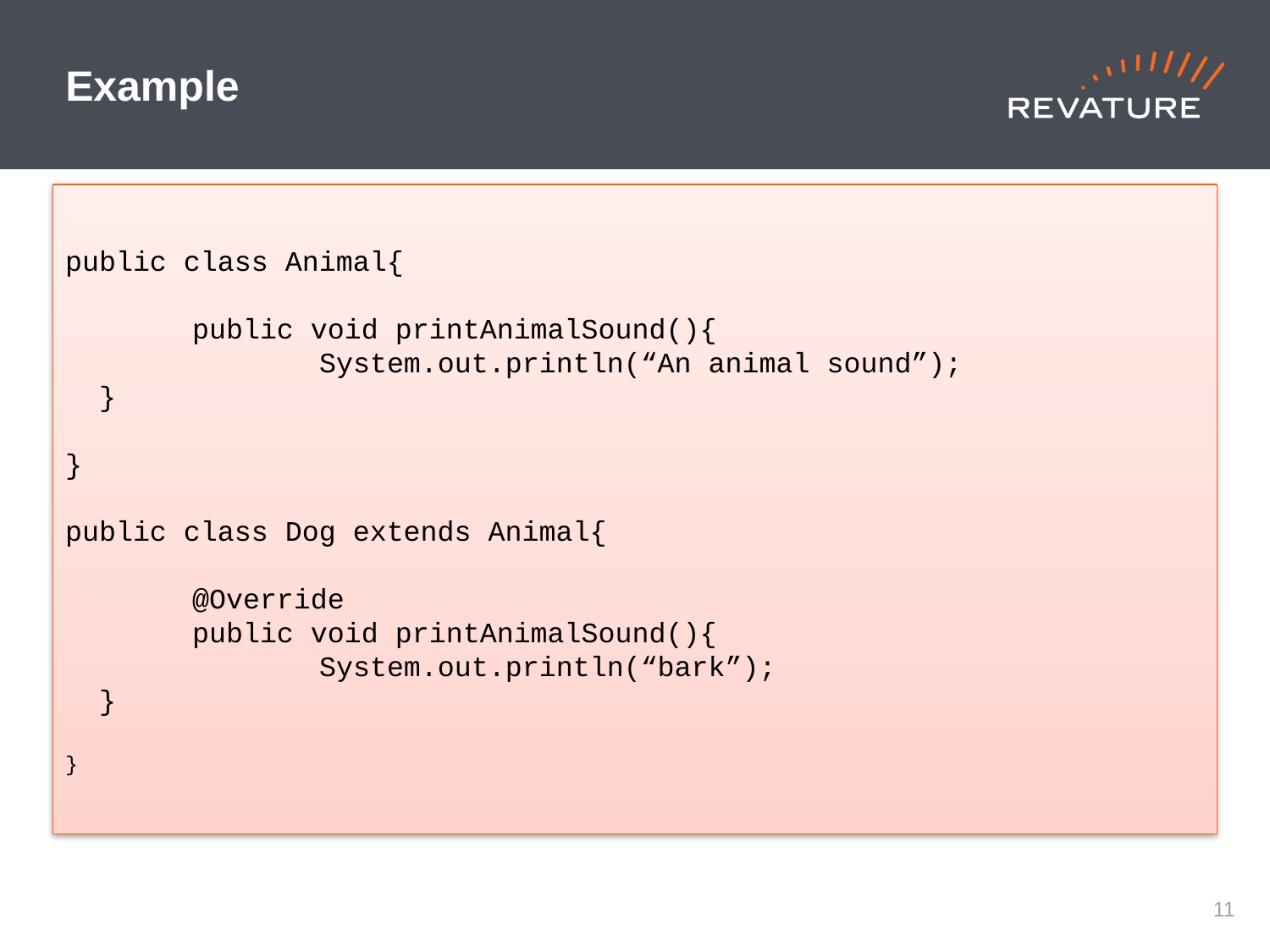

# Example
public class Animal{

	public void printAnimalSound(){
		System.out.println(“An animal sound”);
  }

}

public class Dog extends Animal{

	@Override
	public void printAnimalSound(){
		System.out.println(“bark”);
  }

}

11